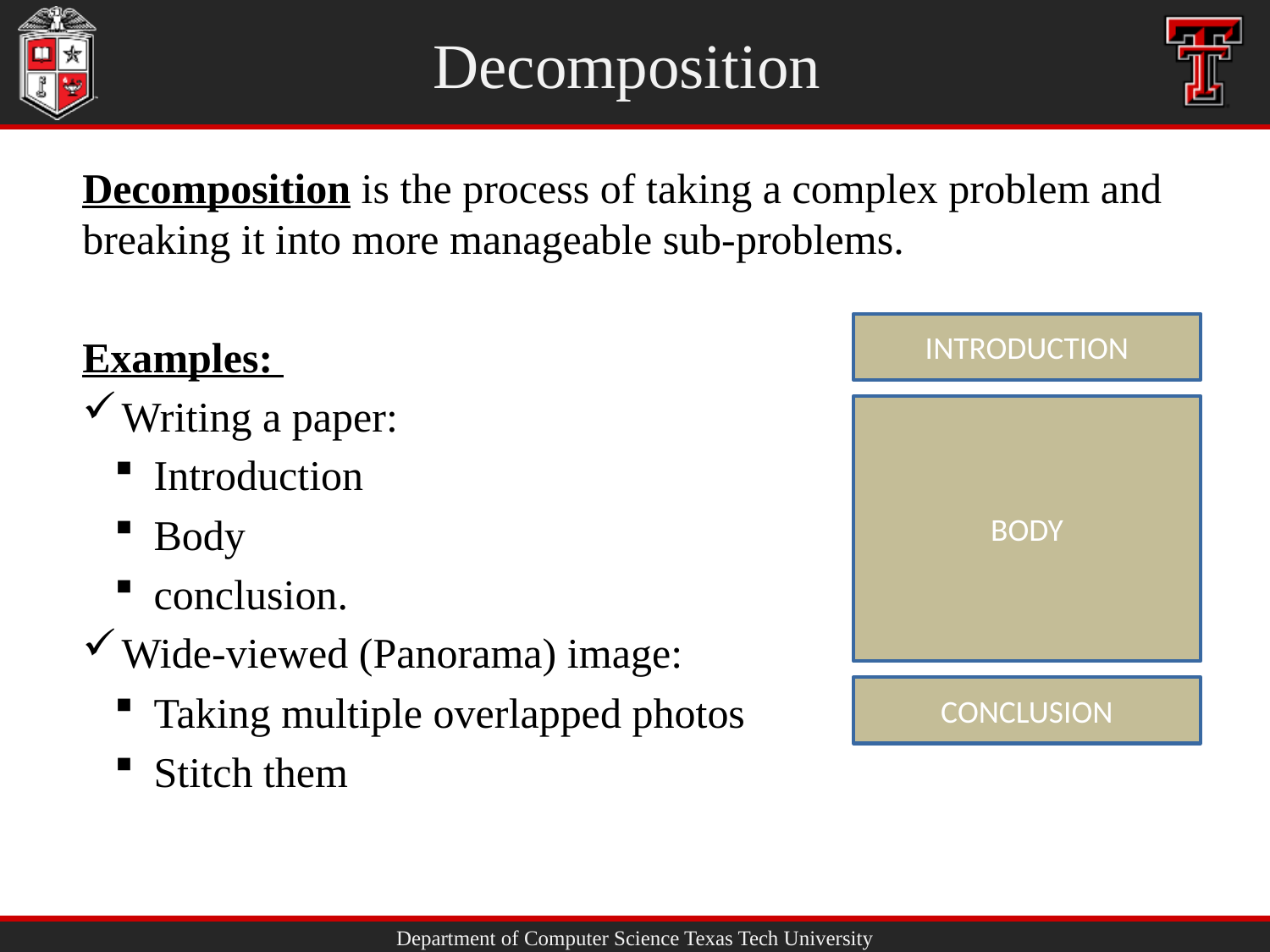

# Decomposition
Decomposition is the process of taking a complex problem and breaking it into more manageable sub-problems.

Examples:
Writing a paper:
Introduction
Body
conclusion.
Wide-viewed (Panorama) image:
Taking multiple overlapped photos
Stitch them
INTRODUCTION
BODY
CONCLUSION